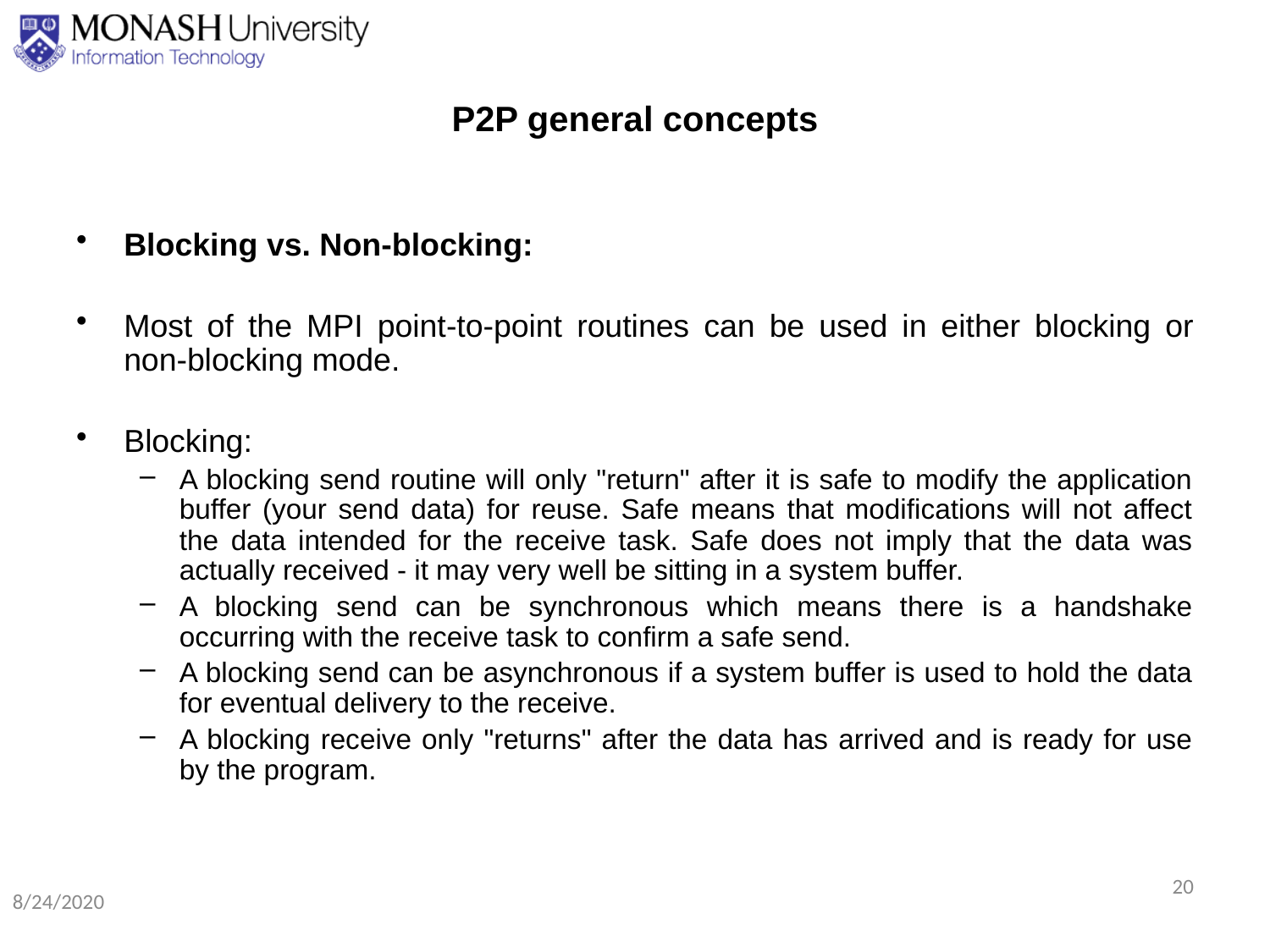

# P2P general concepts
Blocking vs. Non-blocking:

Most of the MPI point-to-point routines can be used in either blocking or non-blocking mode.

Blocking:
A blocking send routine will only "return" after it is safe to modify the application buffer (your send data) for reuse. Safe means that modifications will not affect the data intended for the receive task. Safe does not imply that the data was actually received - it may very well be sitting in a system buffer.
A blocking send can be synchronous which means there is a handshake occurring with the receive task to confirm a safe send.
A blocking send can be asynchronous if a system buffer is used to hold the data for eventual delivery to the receive.
A blocking receive only "returns" after the data has arrived and is ready for use by the program.

20
8/24/2020